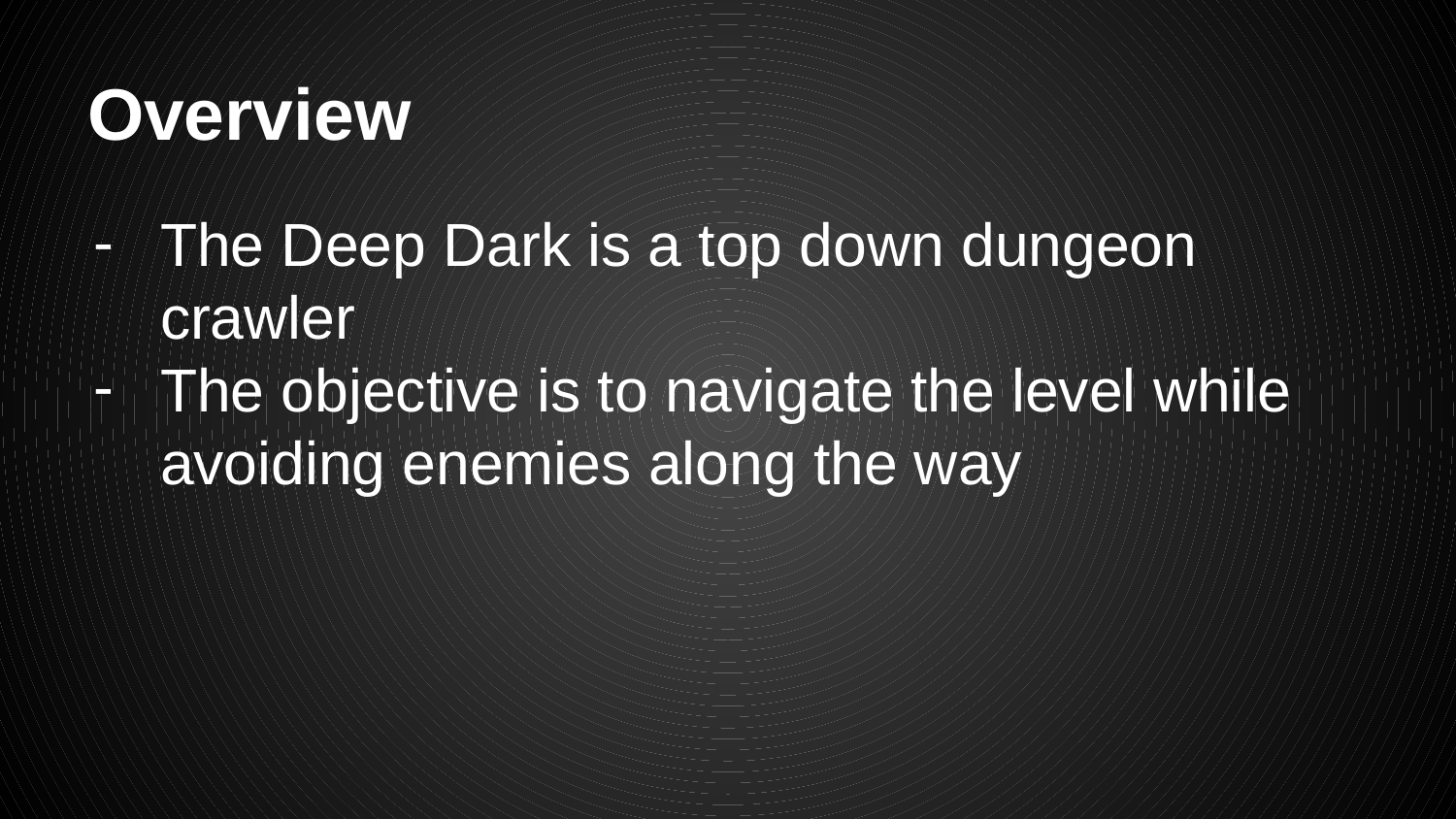

# Overview
The Deep Dark is a top down dungeon crawler
The objective is to navigate the level while avoiding enemies along the way